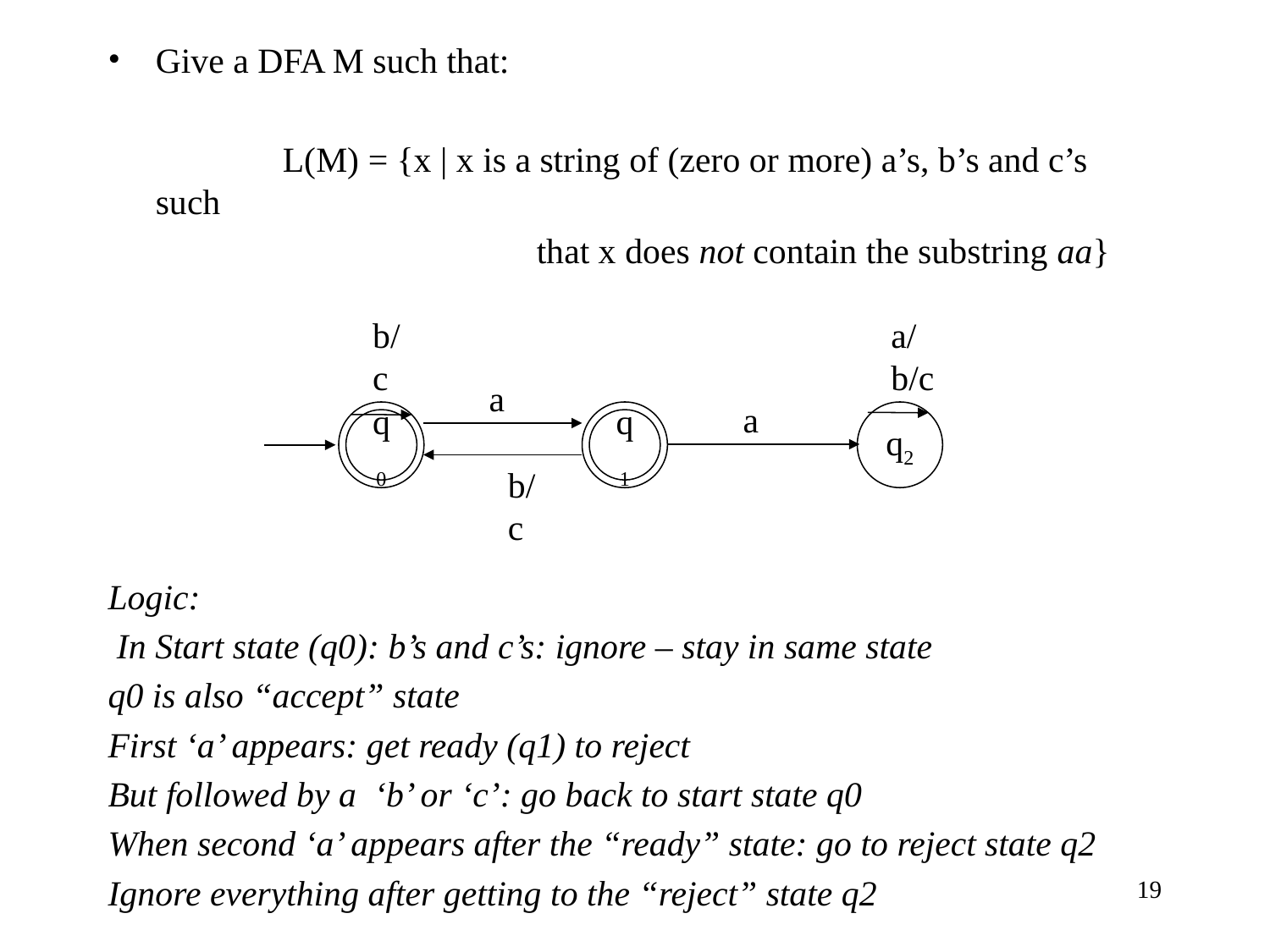

Give a DFA M such that:

		L(M) = {x | x is a string of (zero or more) a’s, b’s and c’s such
				that x does not contain the substring aa}

Logic:
 In Start state (q0): b’s and c’s: ignore – stay in same state
q0 is also “accept” state
First ‘a’ appears: get ready (q1) to reject
But followed by a  ‘b’ or ‘c’: go back to start state q0
When second ‘a’ appears after the “ready” state: go to reject state q2
Ignore everything after getting to the “reject” state q2
b/c
a/b/c
a
a

q0

q1
q2
b/c
19